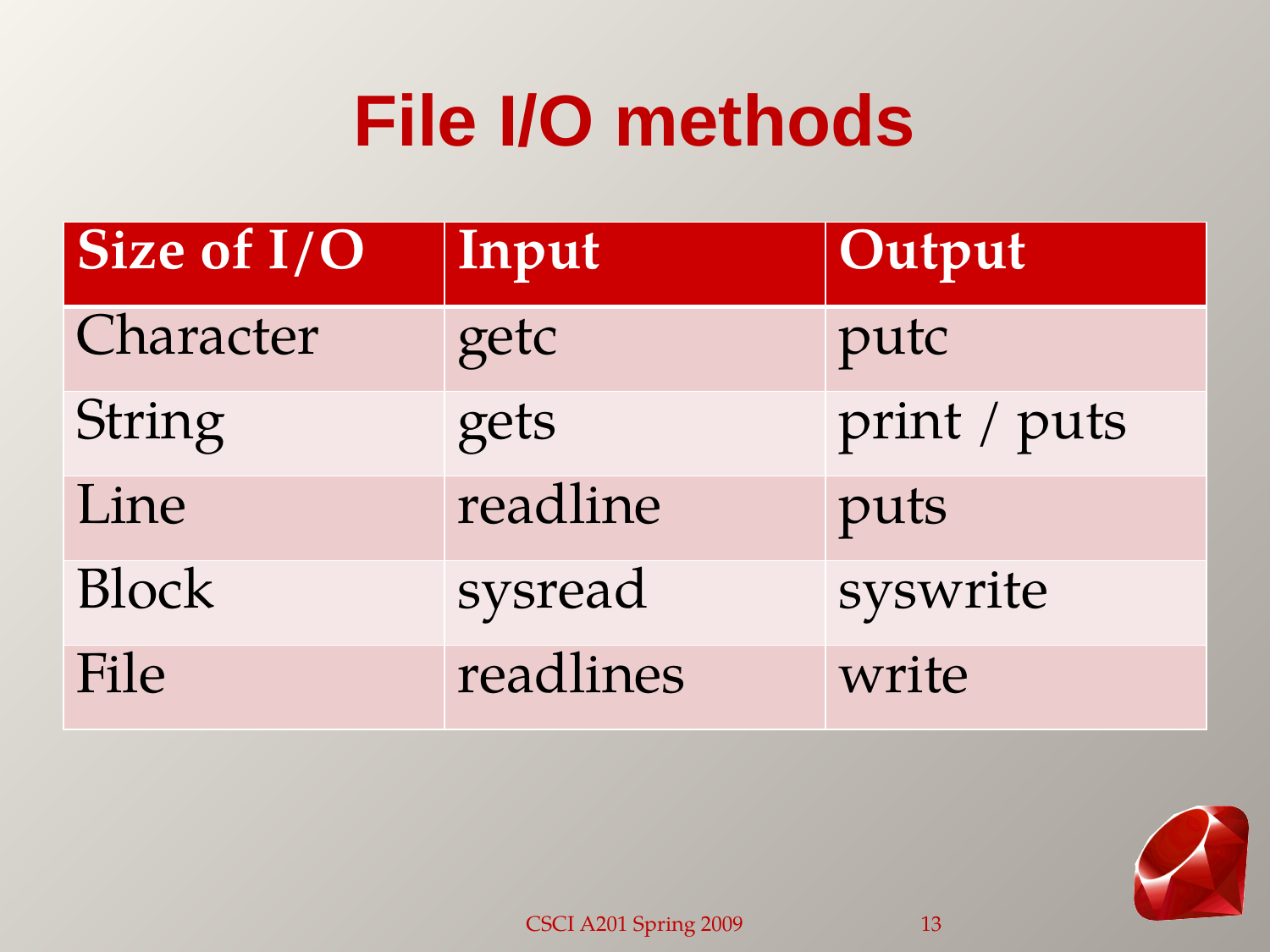

# File I/O methods
| Size of I/O | Input | Output |
| --- | --- | --- |
| Character | getc | putc |
| String | gets | print / puts |
| Line | readline | puts |
| Block | sysread | syswrite |
| File | readlines | write |
CSCI A201 Spring 2009
13